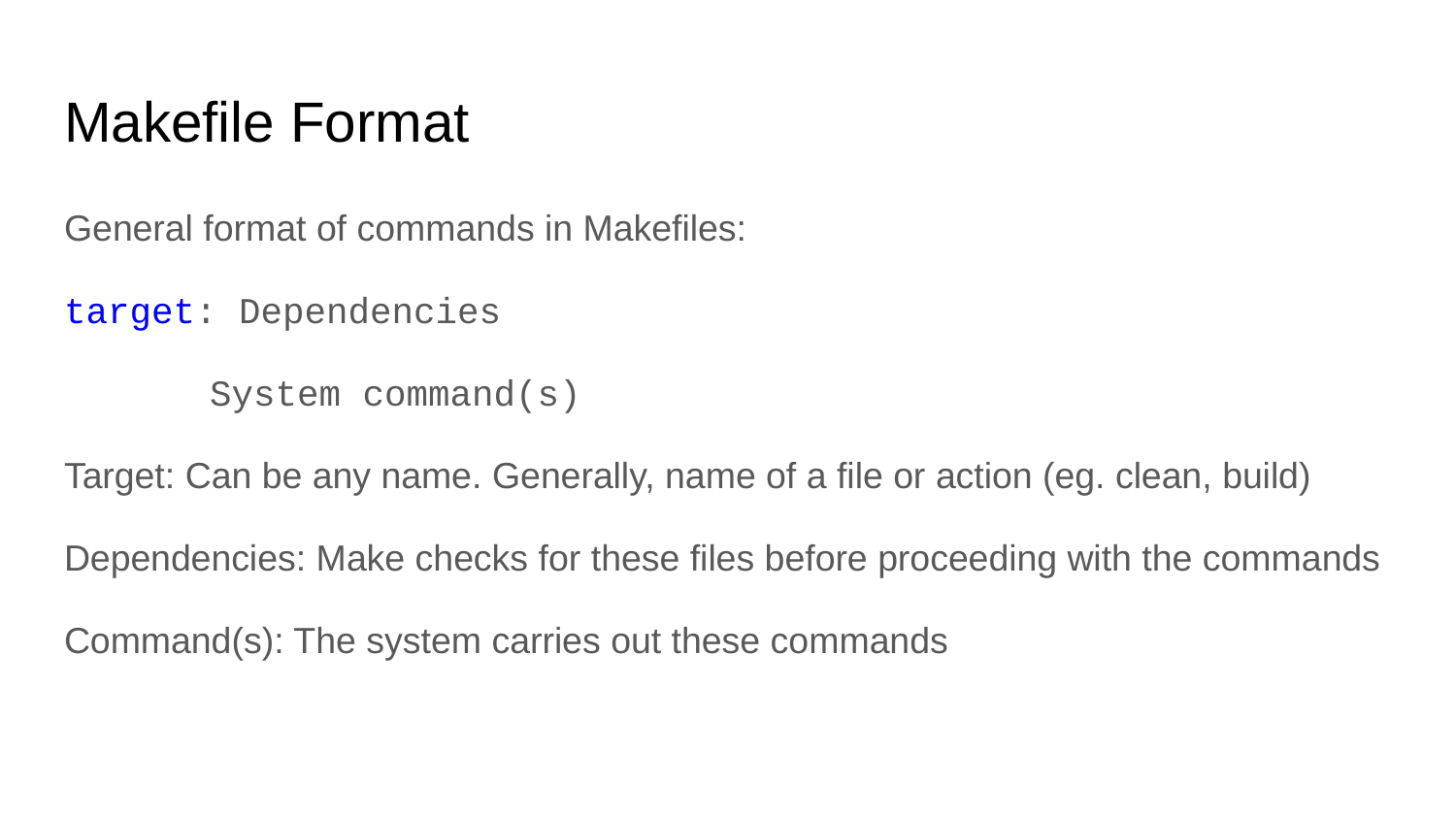

# Makefile Format
General format of commands in Makefiles:
target: Dependencies
	System command(s)
Target: Can be any name. Generally, name of a file or action (eg. clean, build)
Dependencies: Make checks for these files before proceeding with the commands
Command(s): The system carries out these commands